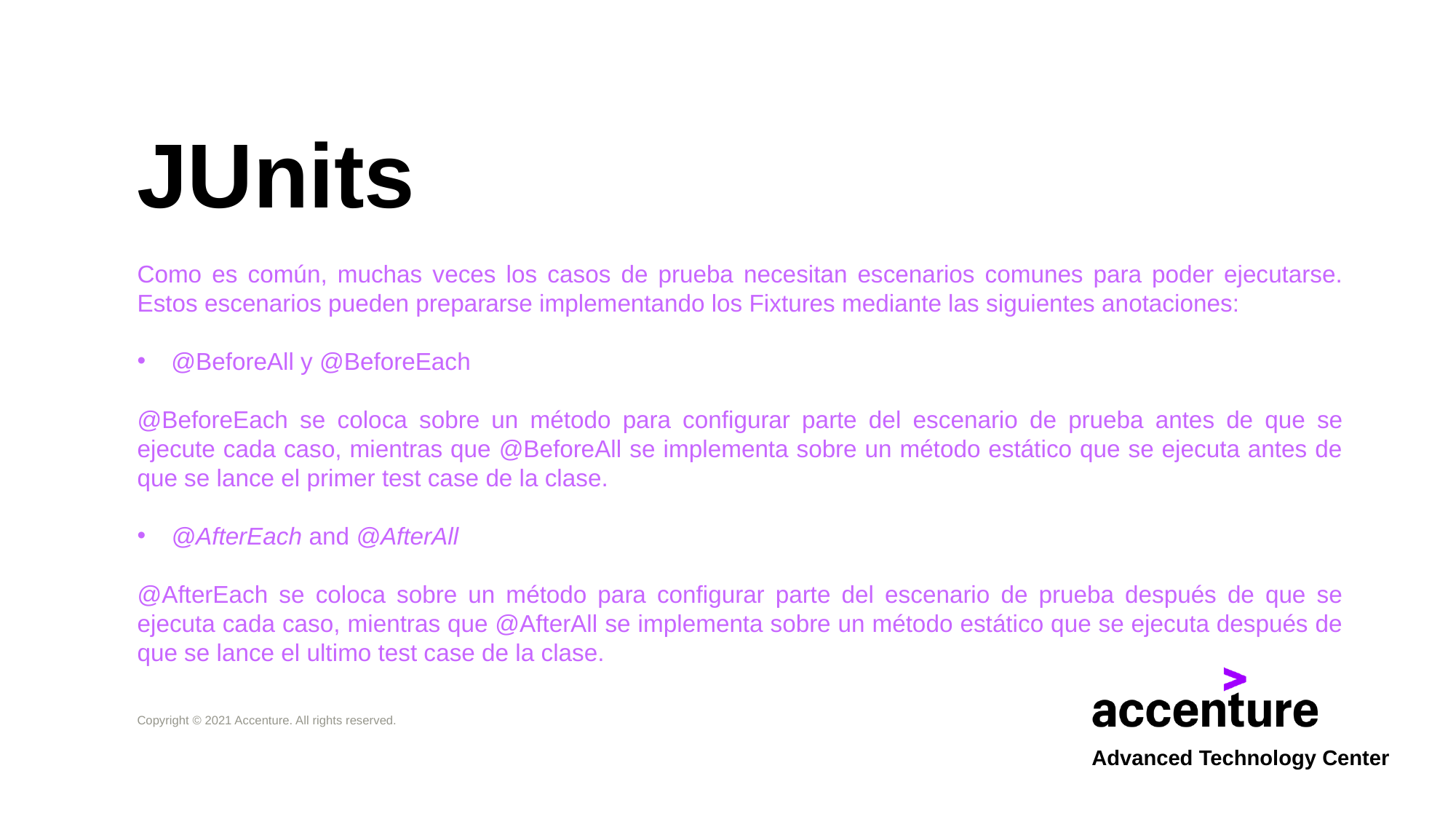

# JUnits
Como es común, muchas veces los casos de prueba necesitan escenarios comunes para poder ejecutarse. Estos escenarios pueden prepararse implementando los Fixtures mediante las siguientes anotaciones:

@BeforeAll y @BeforeEach

@BeforeEach se coloca sobre un método para configurar parte del escenario de prueba antes de que se ejecute cada caso, mientras que @BeforeAll se implementa sobre un método estático que se ejecuta antes de que se lance el primer test case de la clase.

@AfterEach and @AfterAll

@AfterEach se coloca sobre un método para configurar parte del escenario de prueba después de que se ejecuta cada caso, mientras que @AfterAll se implementa sobre un método estático que se ejecuta después de que se lance el ultimo test case de la clase.